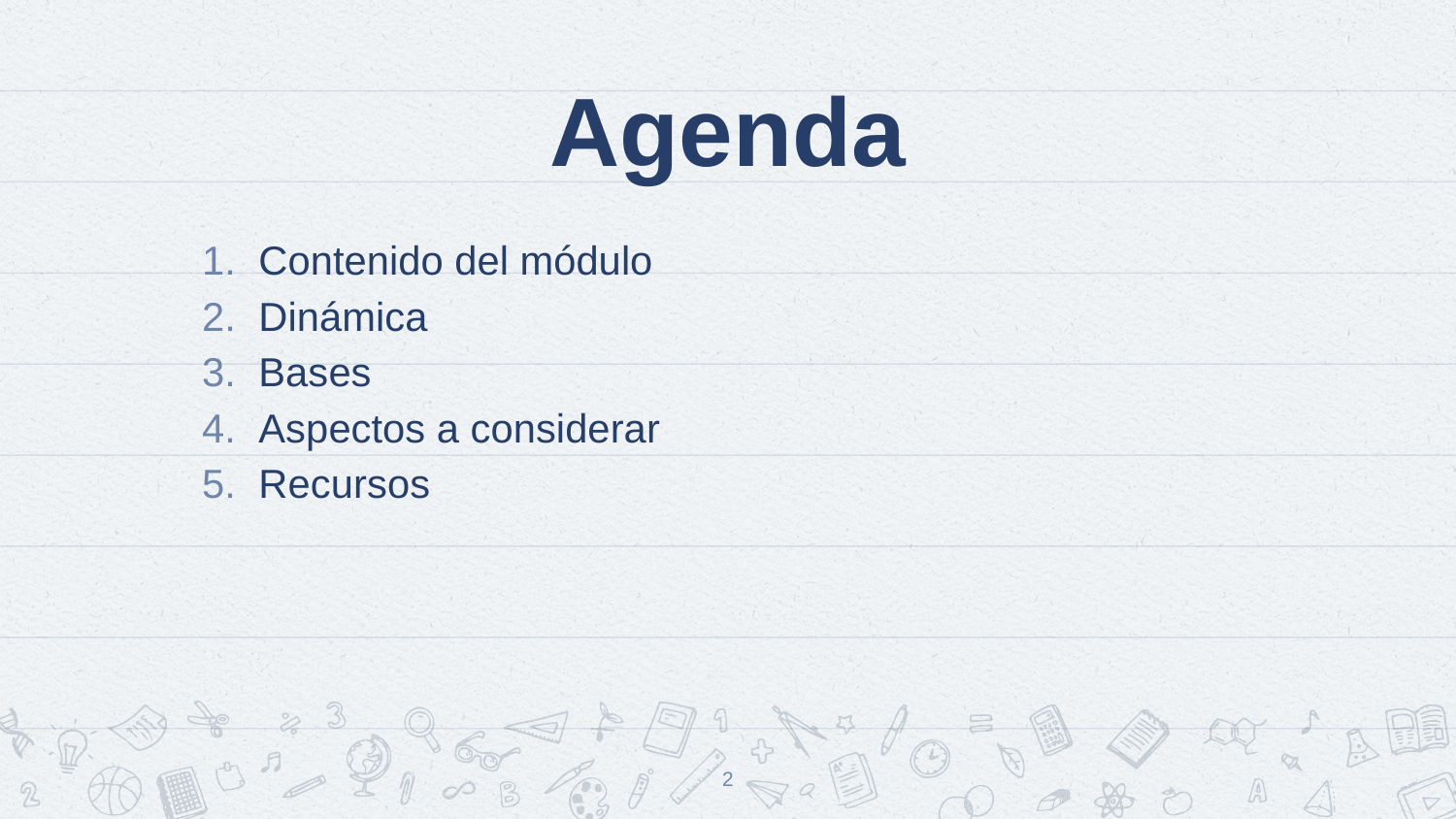

Agenda

Contenido del módulo
Dinámica
Bases
Aspectos a considerar
Recursos
2